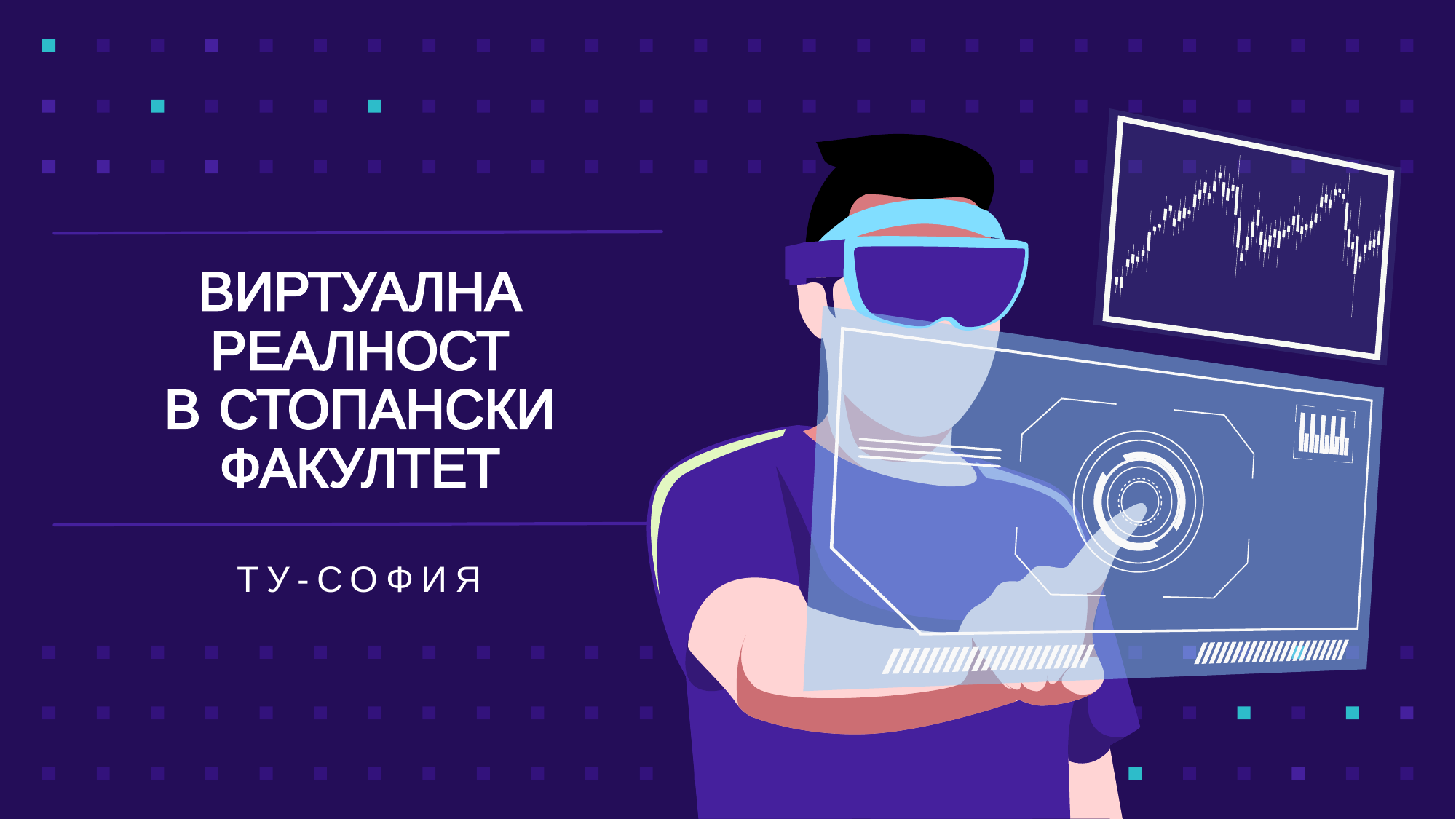

# ВИРТУАЛНА РЕАЛНОСТ В СТОПАНСКИ ФАКУЛТЕТ
ТУ-СОФИЯ